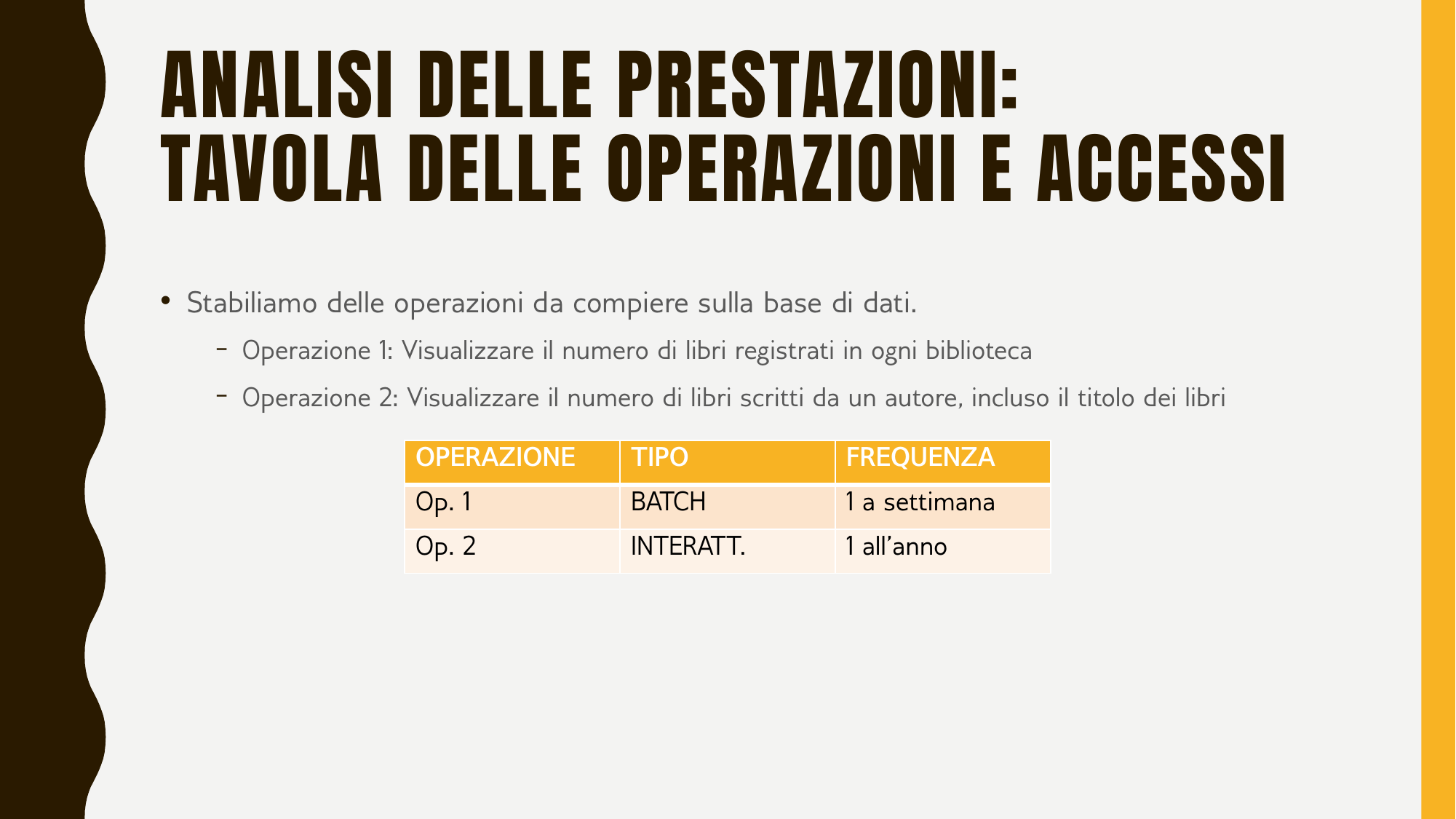

# Analisi delle prestazioni: tavola delle operazioni e accessi
Stabiliamo delle operazioni da compiere sulla base di dati.
Operazione 1: Visualizzare il numero di libri registrati in ogni biblioteca
Operazione 2: Visualizzare il numero di libri scritti da un autore, incluso il titolo dei libri

| OPERAZIONE | TIPO | FREQUENZA |
| --- | --- | --- |
| Op. 1 | BATCH | 1 a settimana |
| Op. 2 | INTERATT. | 1 all’anno |